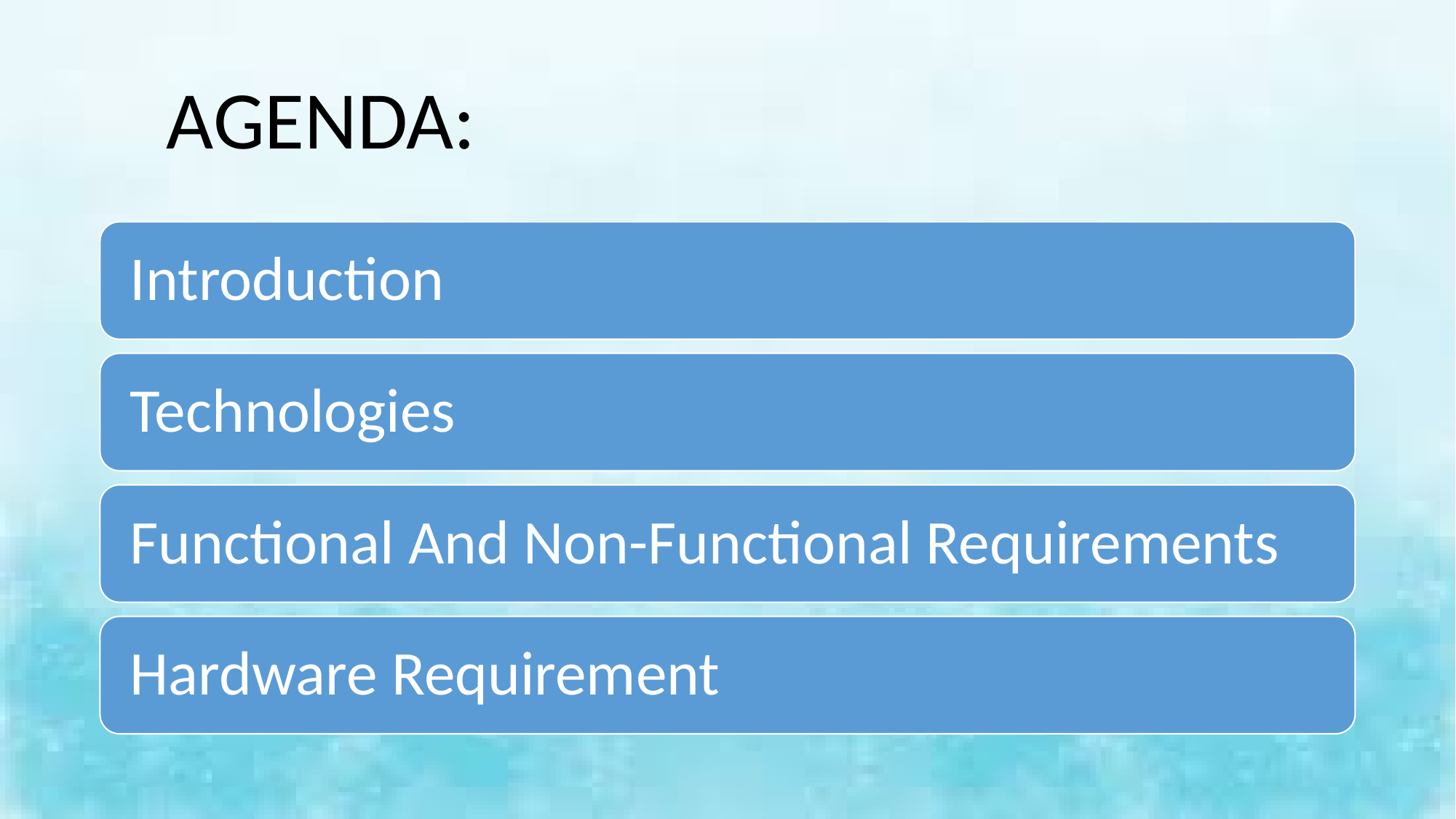

# AGENDA:
Introduction
Technologies
Functional And Non-Functional Requirements
Hardware Requirement